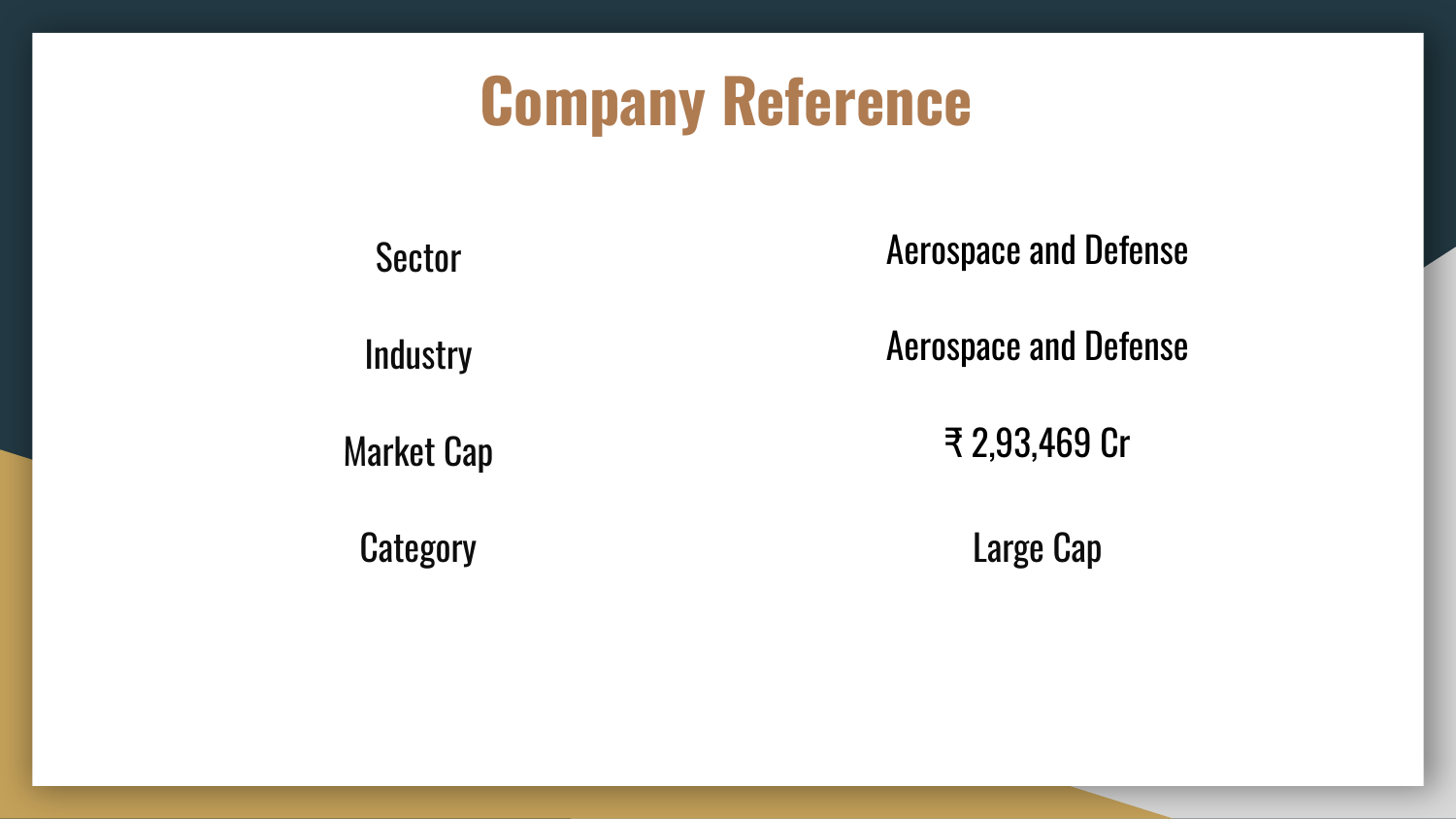

# Company Reference
| Sector | Aerospace and Defense |
| --- | --- |
| Industry | Aerospace and Defense |
| Market Cap | ₹ 2,93,469 Cr |
| Category | Large Cap |